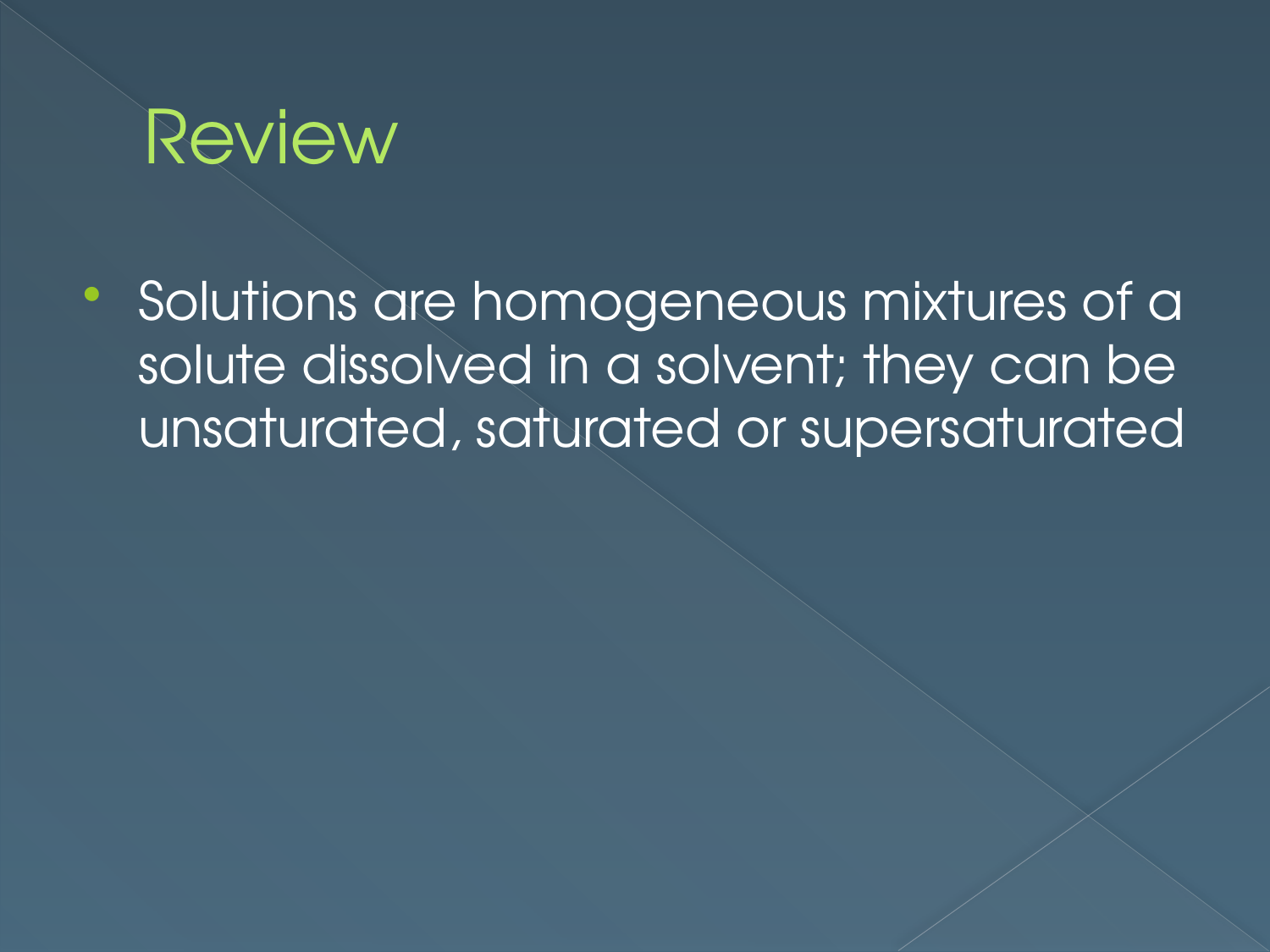

# Review
Solutions are homogeneous mixtures of a solute dissolved in a solvent; they can be unsaturated, saturated or supersaturated